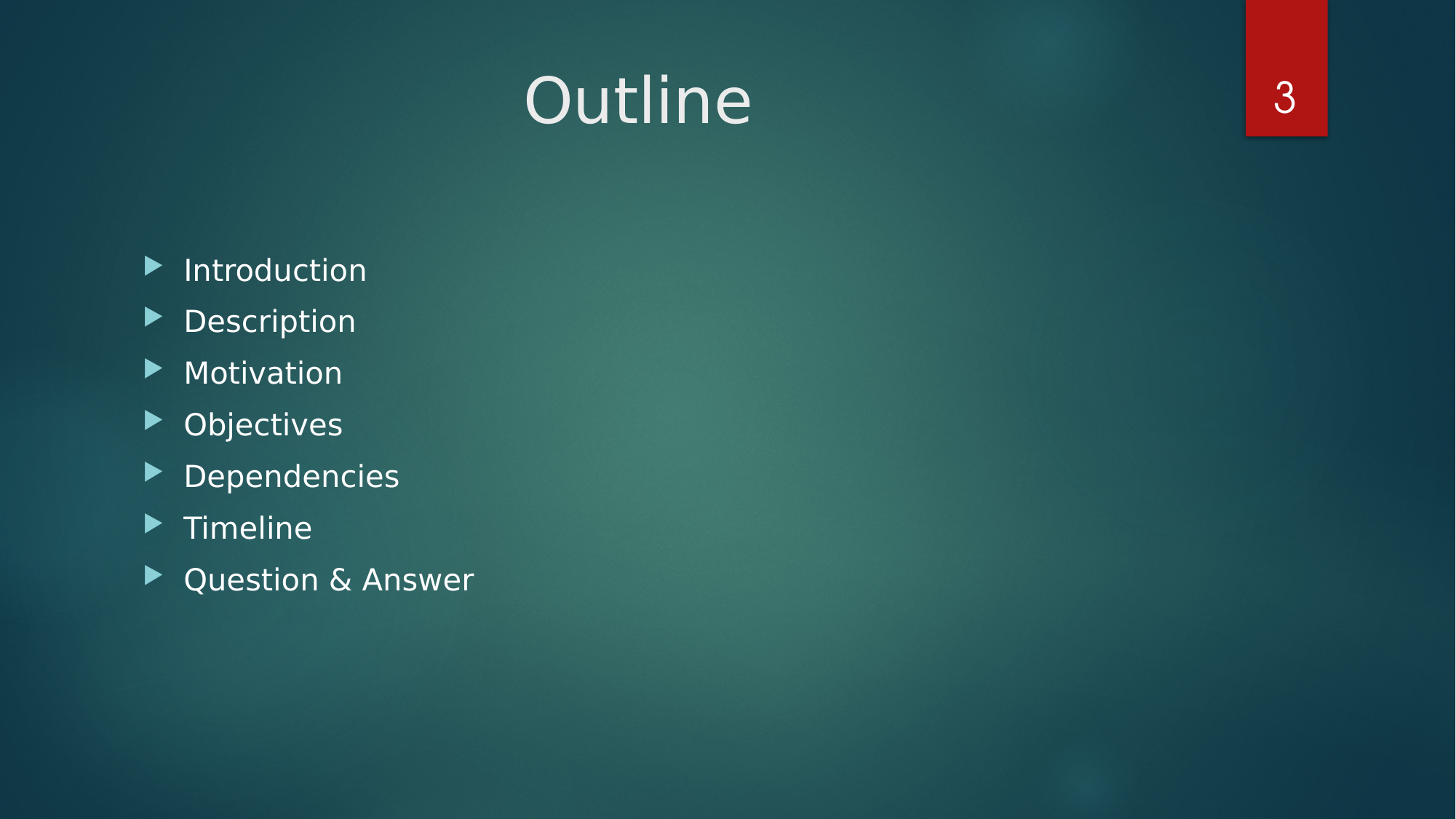

3
# Outline
Introduction
Description
Motivation
Objectives
Dependencies
Timeline
Question & Answer